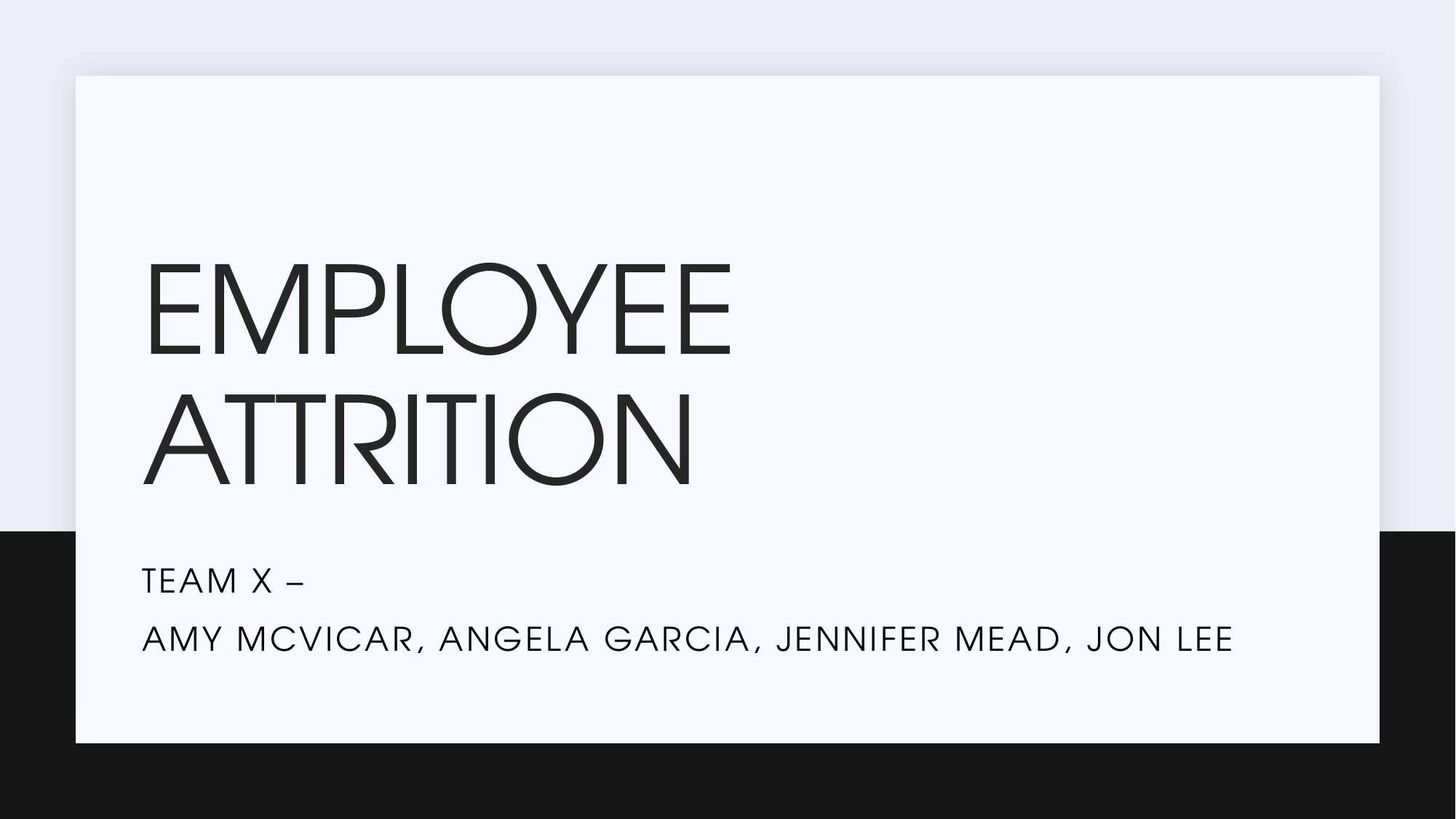

# Employee attrition
Team X –
Amy McVicar, Angela Garcia, Jennifer mead, Jon lee